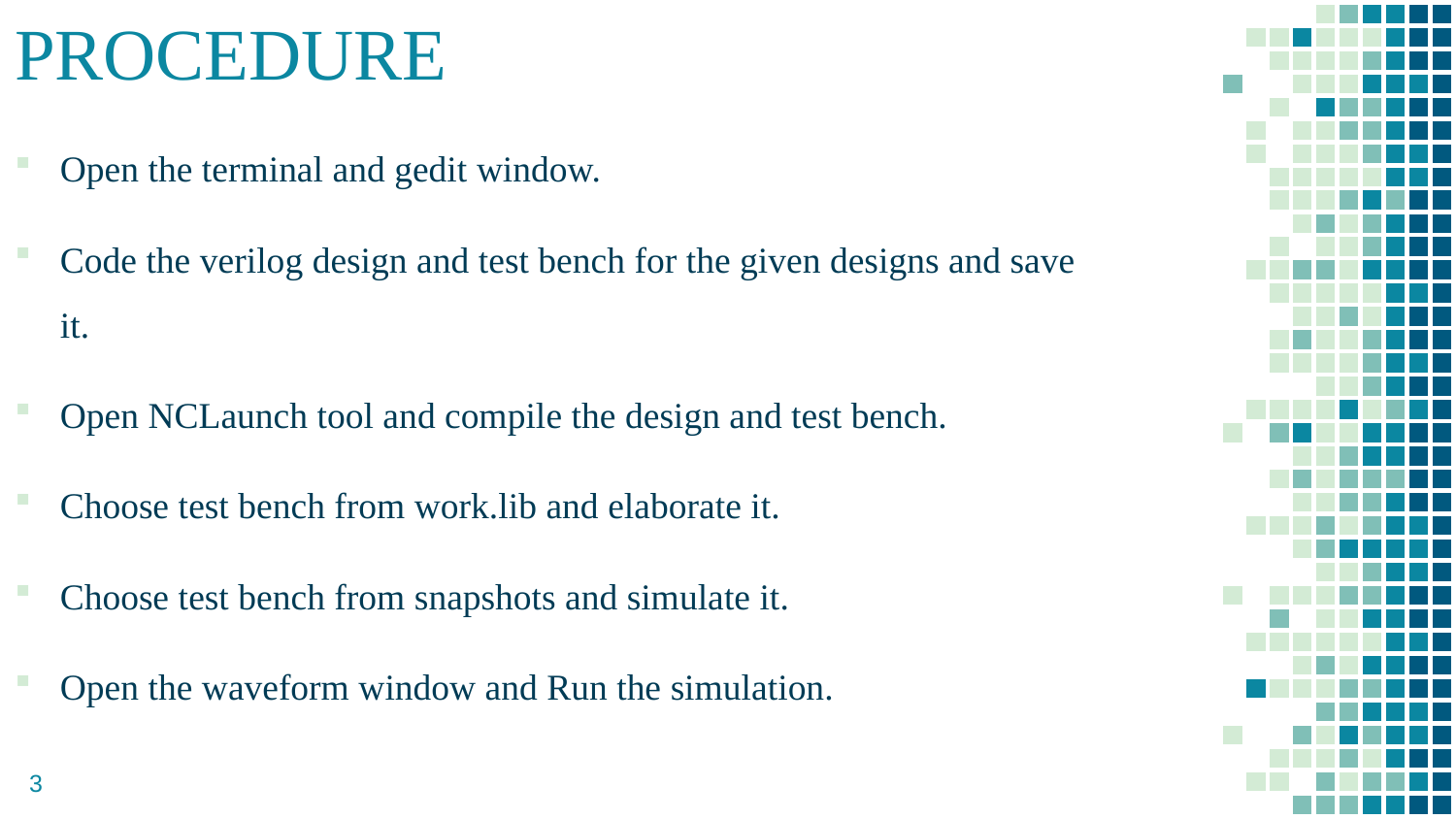

PROCEDURE
Open the terminal and gedit window.
Code the verilog design and test bench for the given designs and save it.
Open NCLaunch tool and compile the design and test bench.
Choose test bench from work.lib and elaborate it.
Choose test bench from snapshots and simulate it.
Open the waveform window and Run the simulation.

3